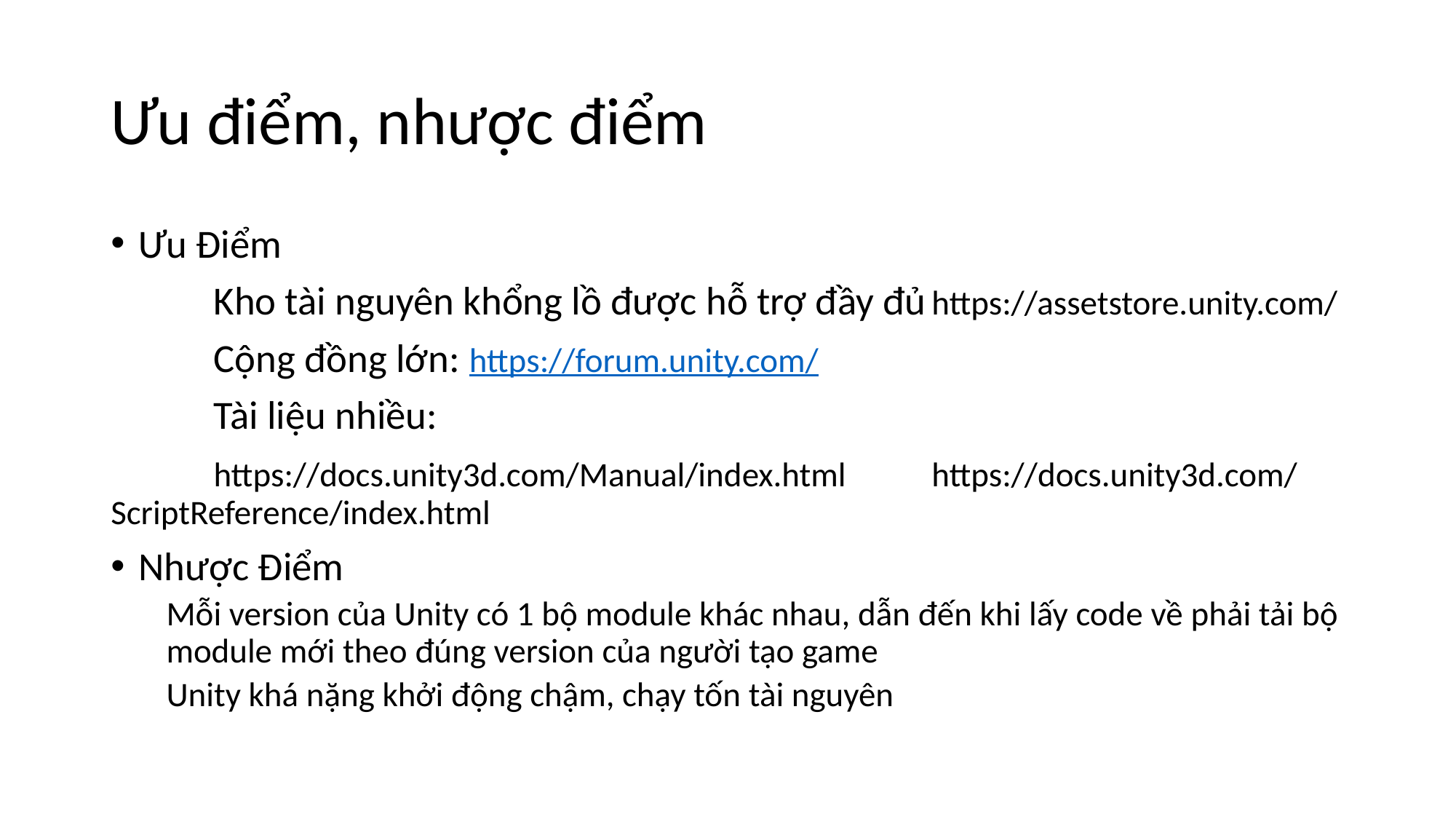

# Ưu điểm, nhược điểm
Ưu Điểm
	Kho tài nguyên khổng lồ được hỗ trợ đầy đủ	https://assetstore.unity.com/
	Cộng đồng lớn: https://forum.unity.com/
	Tài liệu nhiều:
	https://docs.unity3d.com/Manual/index.html	https://docs.unity3d.com/ScriptReference/index.html
Nhược Điểm
	Mỗi version của Unity có 1 bộ module khác nhau, dẫn đến khi lấy code về phải tải bộ module mới theo đúng version của người tạo game
	Unity khá nặng khởi động chậm, chạy tốn tài nguyên